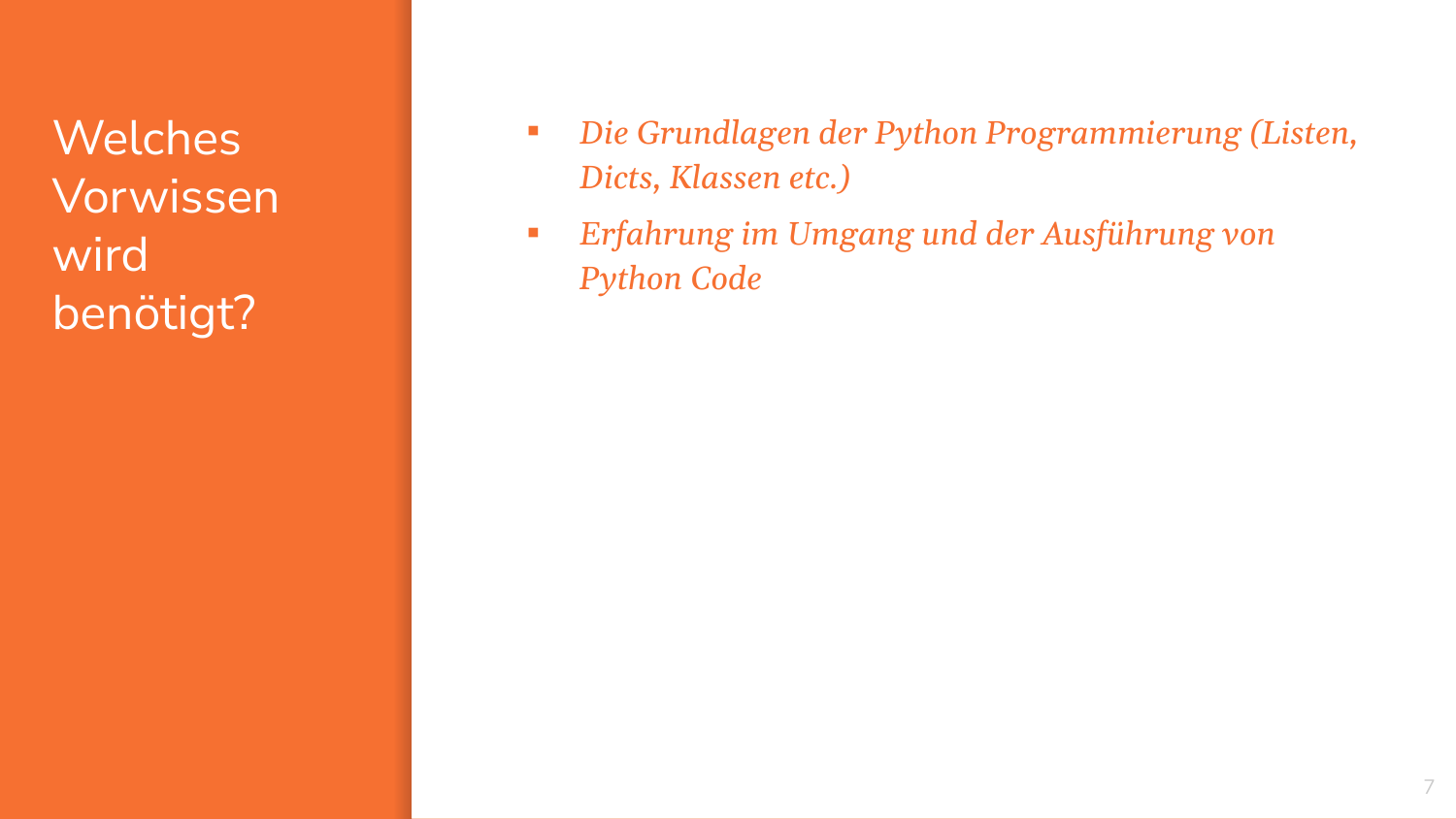

# Welches Vorwissen wird benötigt?
Die Grundlagen der Python Programmierung (Listen, Dicts, Klassen etc.)
Erfahrung im Umgang und der Ausführung von Python Code
7